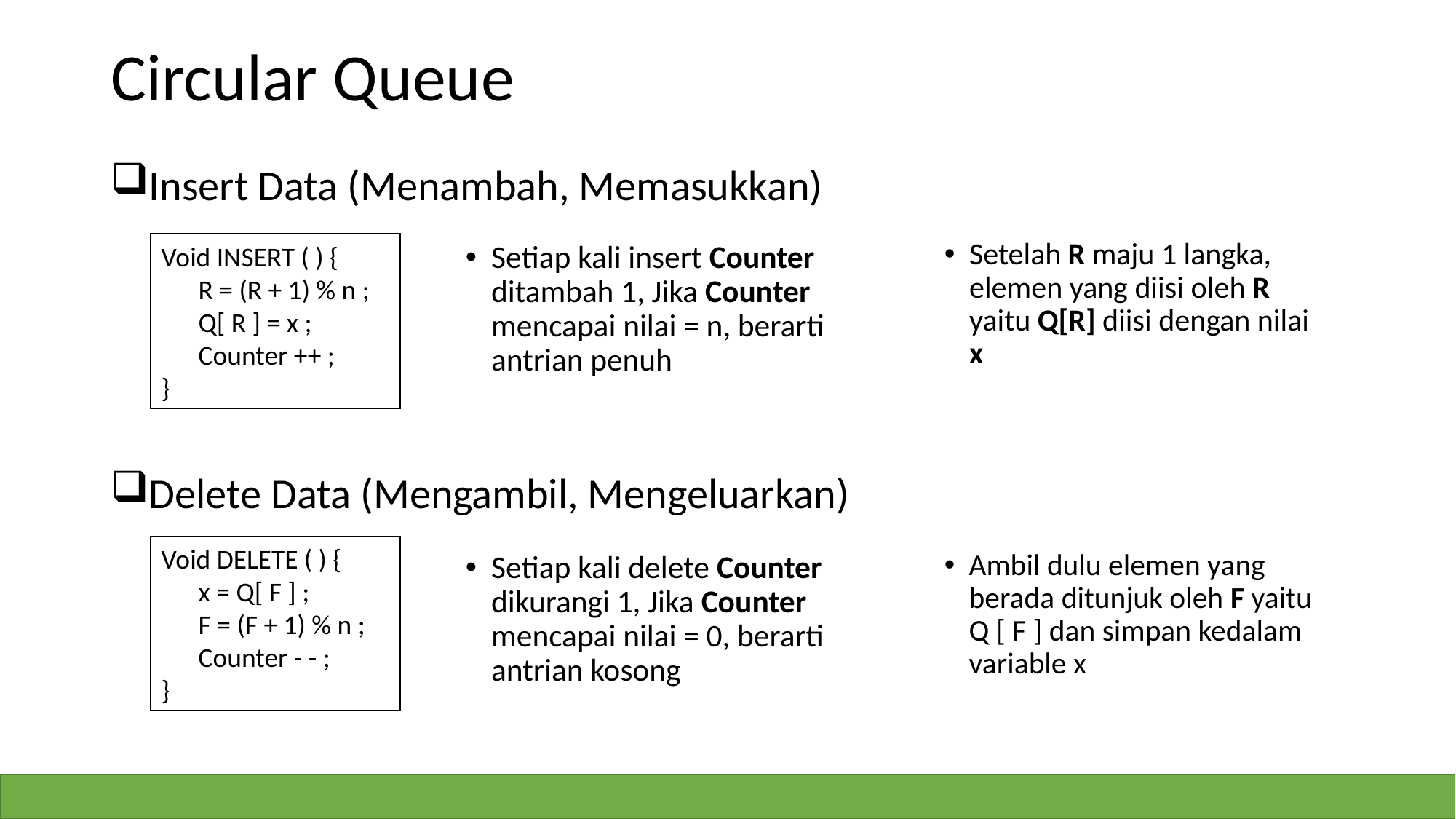

# Circular Queue
Insert Data (Menambah, Memasukkan)
Setelah R maju 1 langka, elemen yang diisi oleh R yaitu Q[R] diisi dengan nilai x
Void INSERT ( ) {
      R = (R + 1) % n ;
      Q[ R ] = x ;
      Counter ++ ;
}
Setiap kali insert Counter ditambah 1, Jika Counter mencapai nilai = n, berarti antrian penuh
Delete Data (Mengambil, Mengeluarkan)
Void DELETE ( ) {
      x = Q[ F ] ;
      F = (F + 1) % n ;
      Counter - - ;
}
Ambil dulu elemen yang berada ditunjuk oleh F yaitu Q [ F ] dan simpan kedalam variable x
Setiap kali delete Counter dikurangi 1, Jika Counter mencapai nilai = 0, berarti antrian kosong